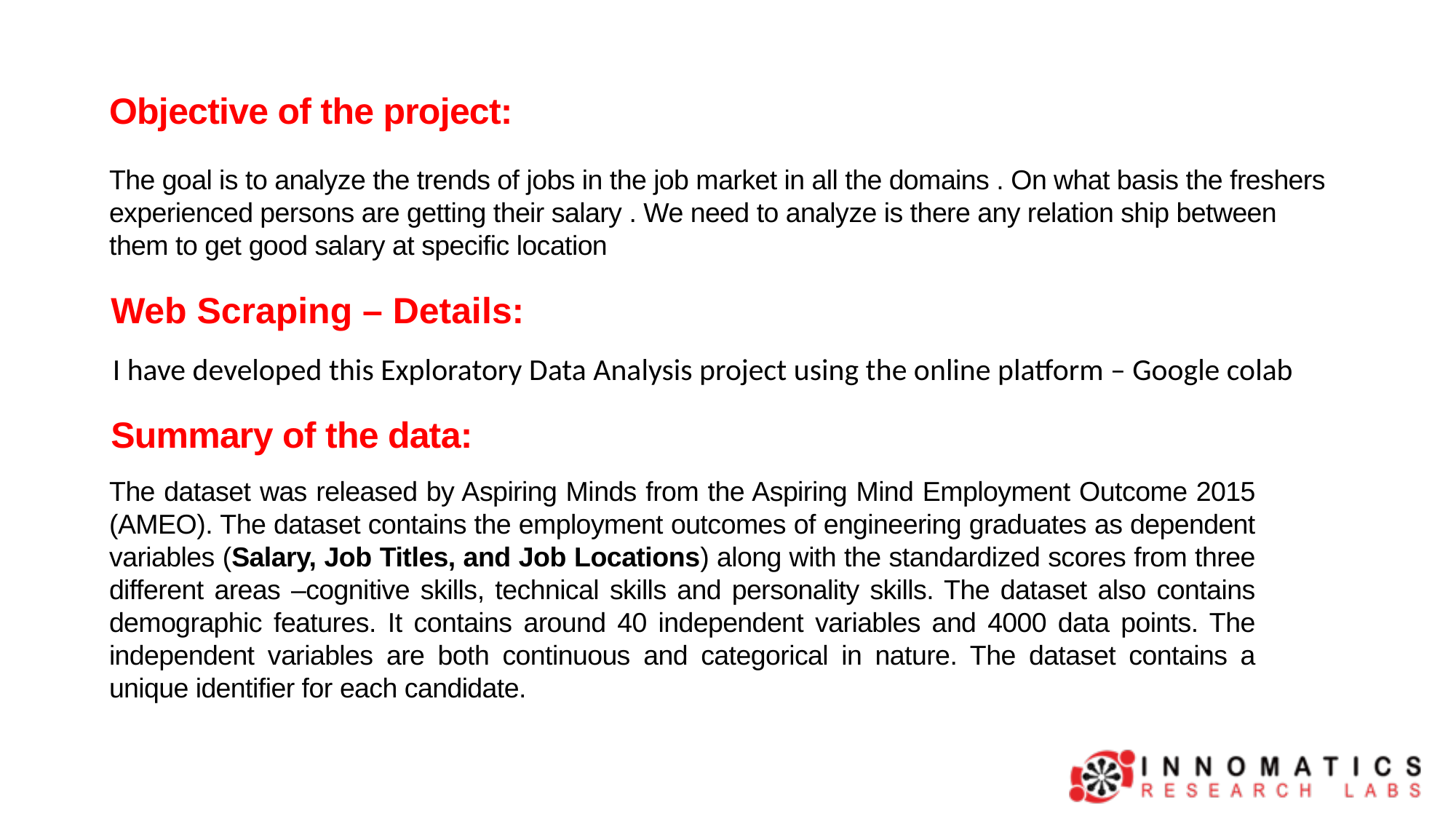

Objective of the project:
The goal is to analyze the trends of jobs in the job market in all the domains . On what basis the freshers experienced persons are getting their salary . We need to analyze is there any relation ship between them to get good salary at specific location

Web Scraping – Details:
I have developed this Exploratory Data Analysis project using the online platform – Google colab
Summary of the data:
The dataset was released by Aspiring Minds from the Aspiring Mind Employment Outcome 2015 (AMEO). The dataset contains the employment outcomes of engineering graduates as dependent variables (Salary, Job Titles, and Job Locations) along with the standardized scores from three different areas –cognitive skills, technical skills and personality skills. The dataset also contains demographic features. It contains around 40 independent variables and 4000 data points. The independent variables are both continuous and categorical in nature. The dataset contains a unique identifier for each candidate.